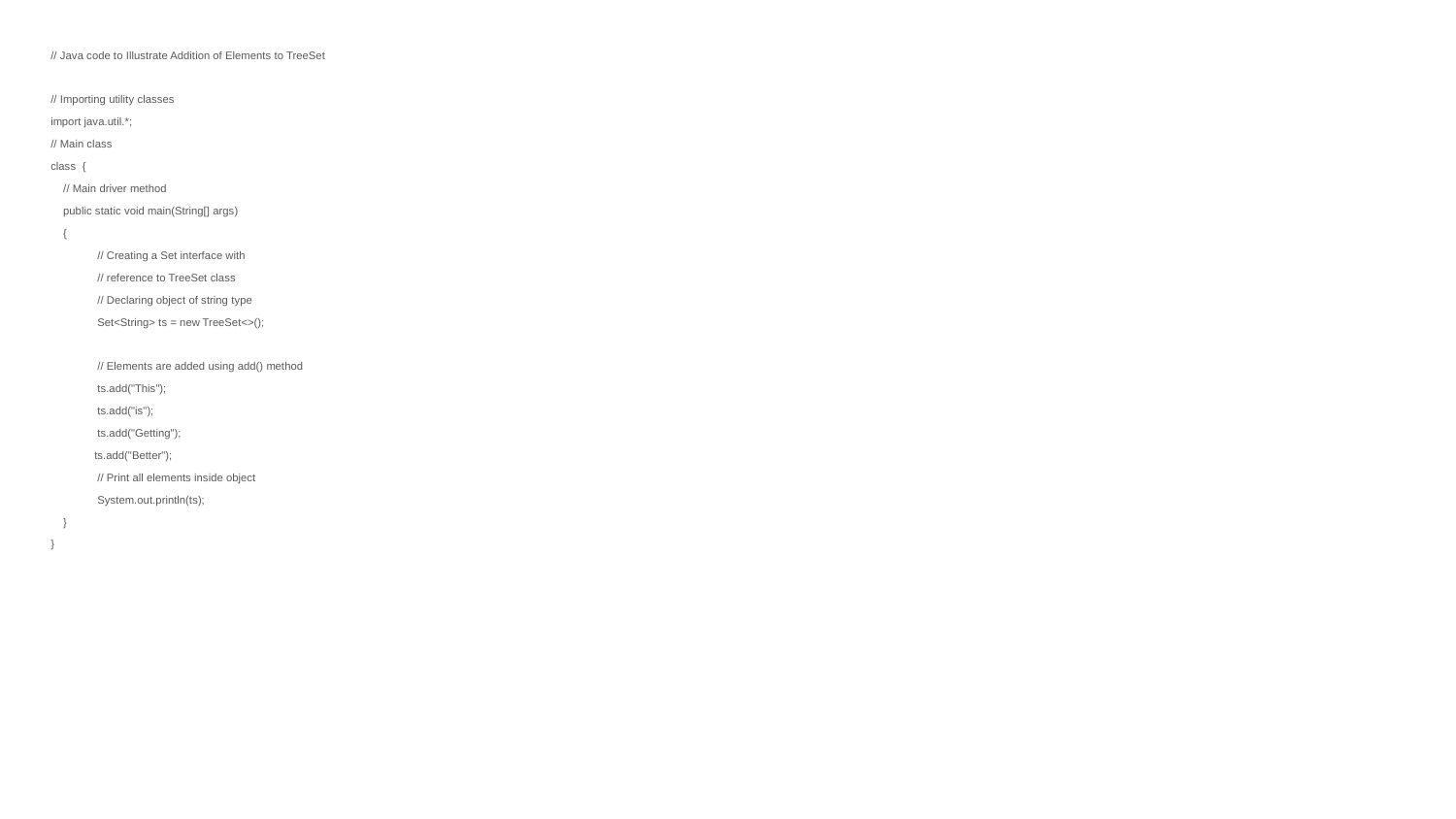

// Java code to Illustrate Addition of Elements to TreeSet

// Importing utility classes
import java.util.*;
// Main class
class  {
    // Main driver method
    public static void main(String[] args)
    {
   	 // Creating a Set interface with
   	 // reference to TreeSet class
   	 // Declaring object of string type
   	 Set<String> ts = new TreeSet<>();

   	 // Elements are added using add() method
   	 ts.add("This");
   	 ts.add("is");
   	 ts.add("Getting");
	ts.add("Better");
   	 // Print all elements inside object
   	 System.out.println(ts);
    }
}